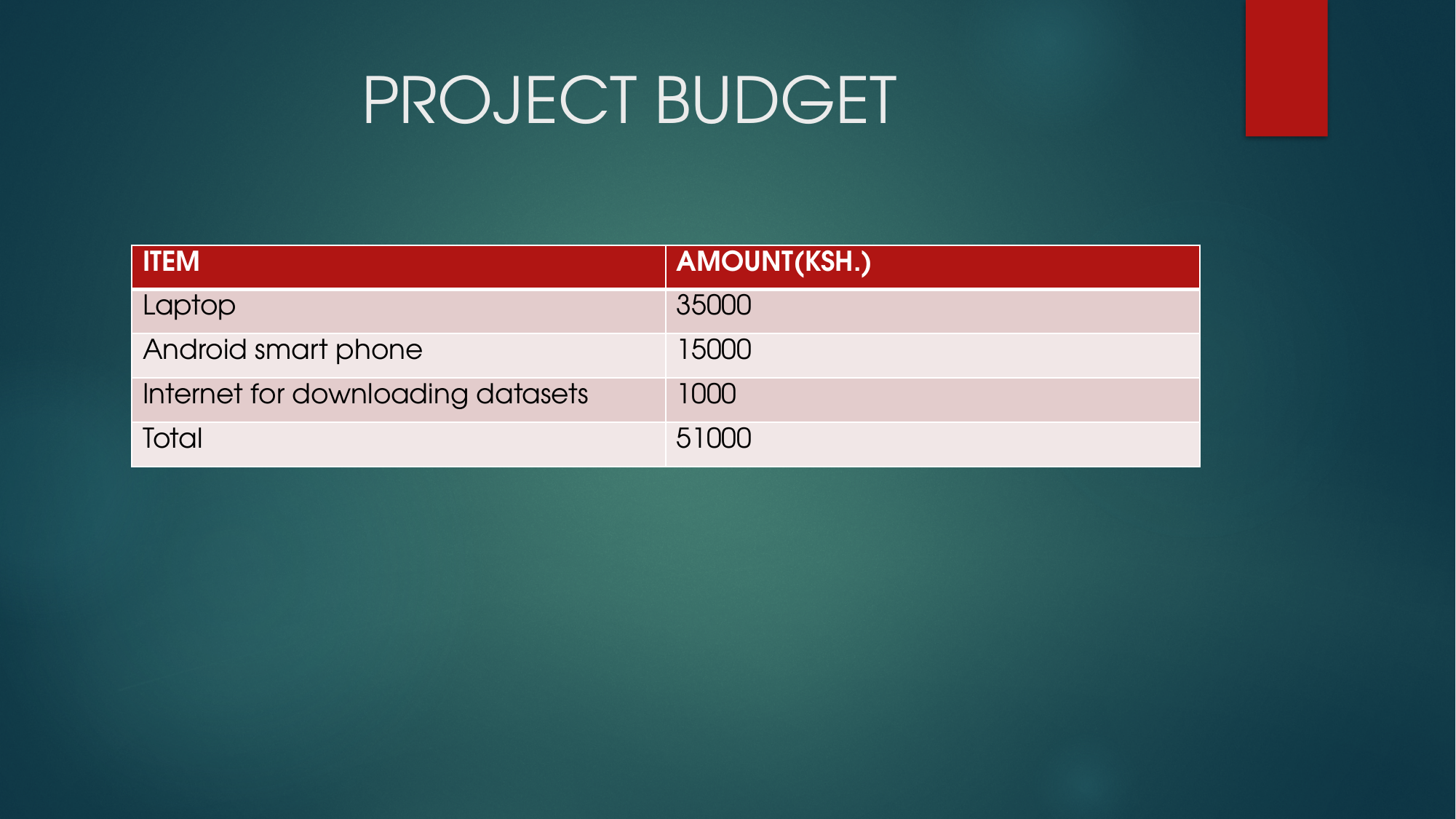

# PROJECT BUDGET
| ITEM | AMOUNT(KSH.) |
| --- | --- |
| Laptop | 35000 |
| Android smart phone | 15000 |
| Internet for downloading datasets | 1000 |
| Total | 51000 |